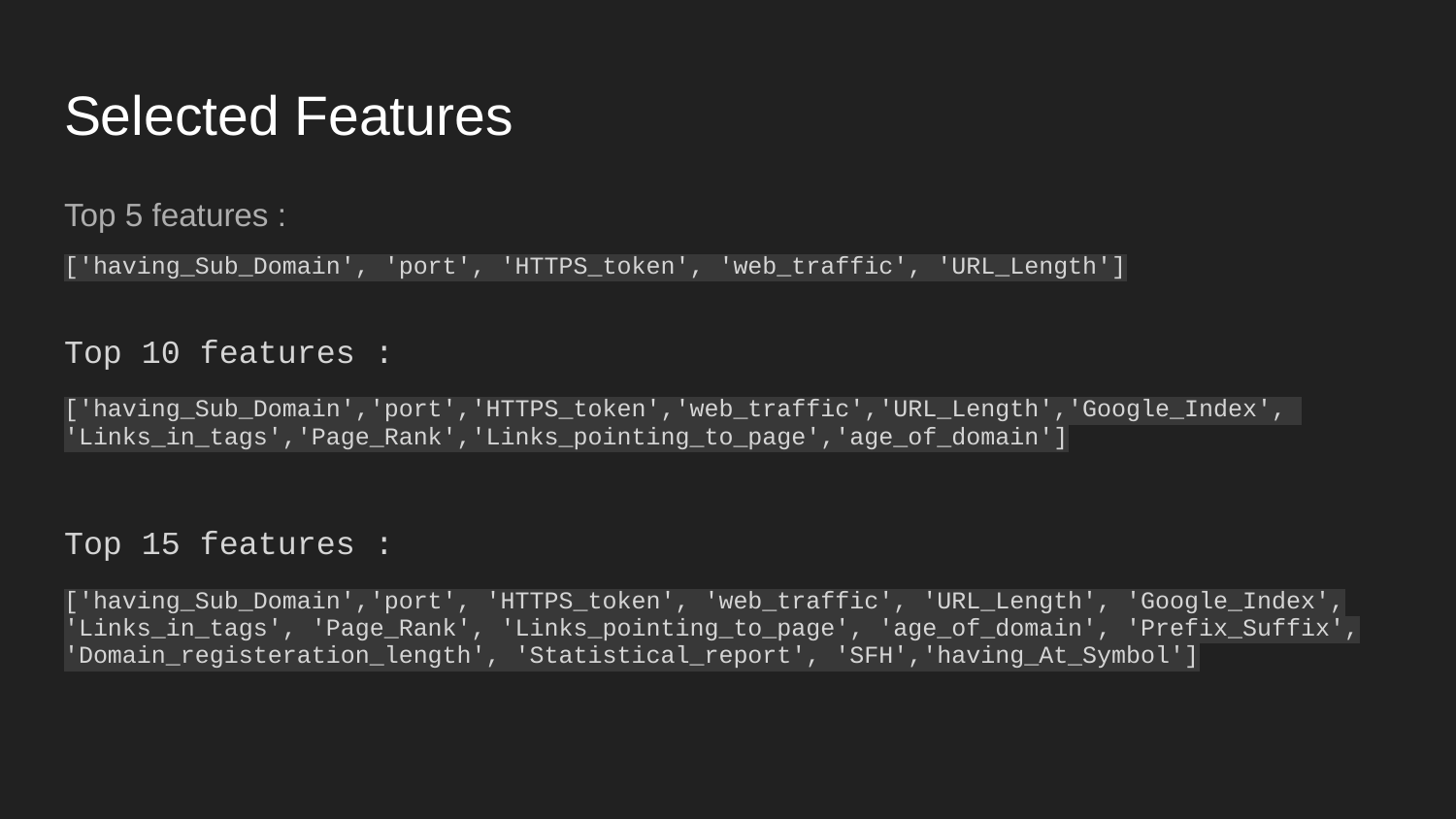

# Selected Features
Top 5 features :
['having_Sub_Domain', 'port', 'HTTPS_token', 'web_traffic', 'URL_Length']

Top 10 features :
['having_Sub_Domain','port','HTTPS_token','web_traffic','URL_Length','Google_Index',  'Links_in_tags','Page_Rank','Links_pointing_to_page','age_of_domain']

Top 15 features :
['having_Sub_Domain','port', 'HTTPS_token', 'web_traffic', 'URL_Length', 'Google_Index', 'Links_in_tags', 'Page_Rank', 'Links_pointing_to_page', 'age_of_domain', 'Prefix_Suffix', 'Domain_registeration_length', 'Statistical_report', 'SFH','having_At_Symbol']